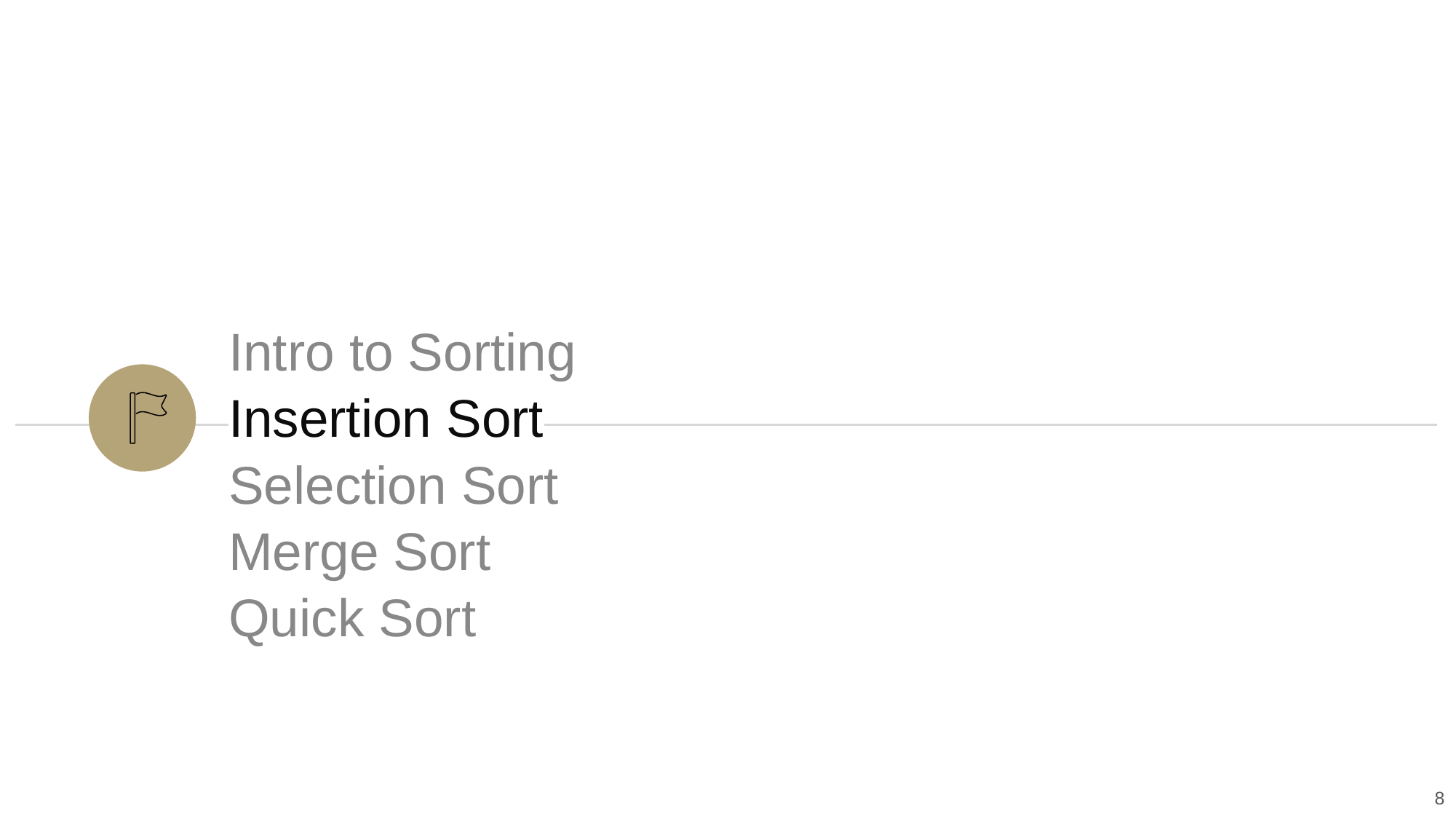

Intro to Sorting
Insertion Sort
Selection Sort
Merge Sort
Quick Sort